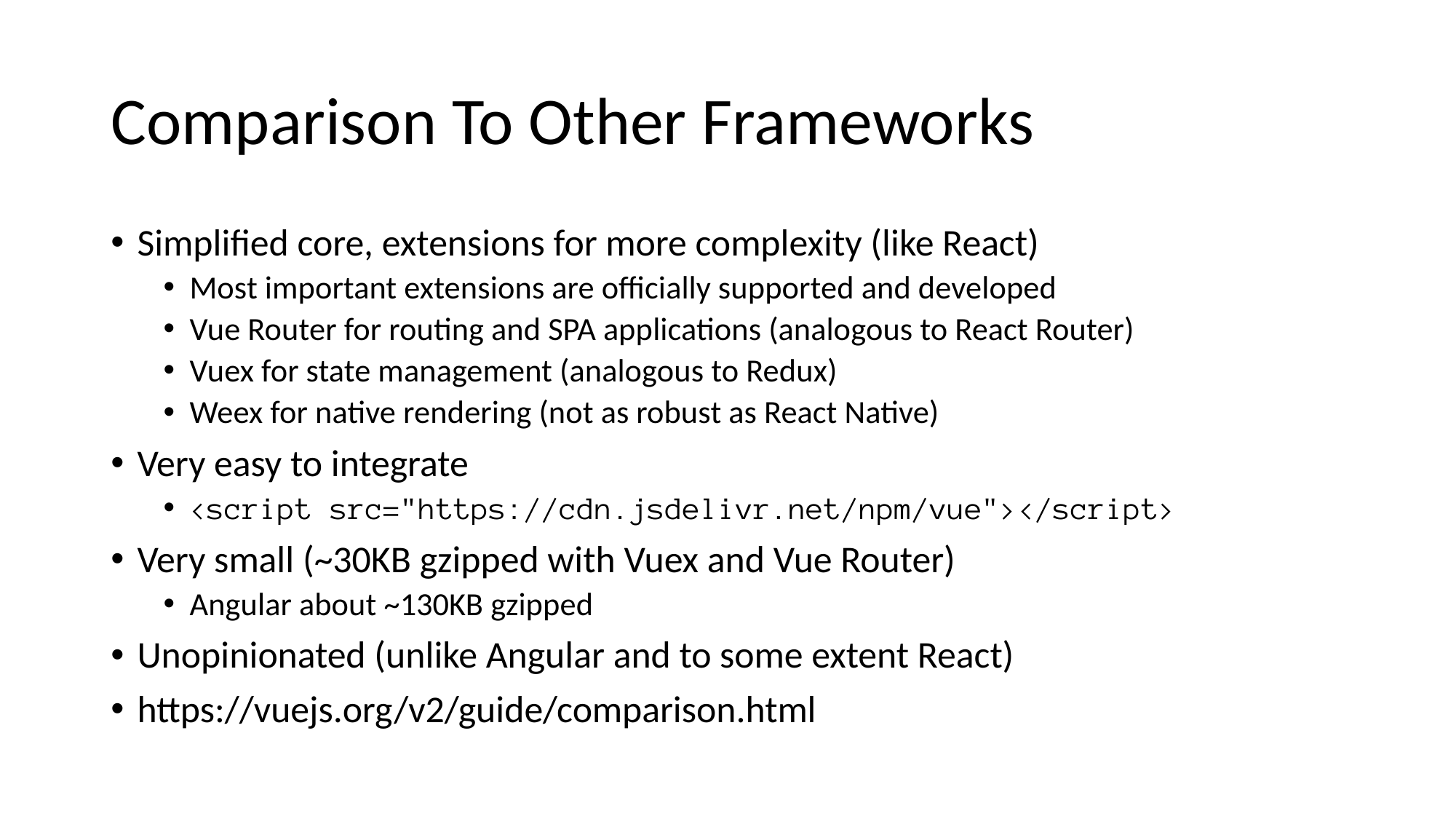

# Comparison To Other Frameworks
Simplified core, extensions for more complexity (like React)
Most important extensions are officially supported and developed
Vue Router for routing and SPA applications (analogous to React Router)
Vuex for state management (analogous to Redux)
Weex for native rendering (not as robust as React Native)
Very easy to integrate
<script src="https://cdn.jsdelivr.net/npm/vue"></script>
Very small (~30KB gzipped with Vuex and Vue Router)
Angular about ~130KB gzipped
Unopinionated (unlike Angular and to some extent React)
https://vuejs.org/v2/guide/comparison.html